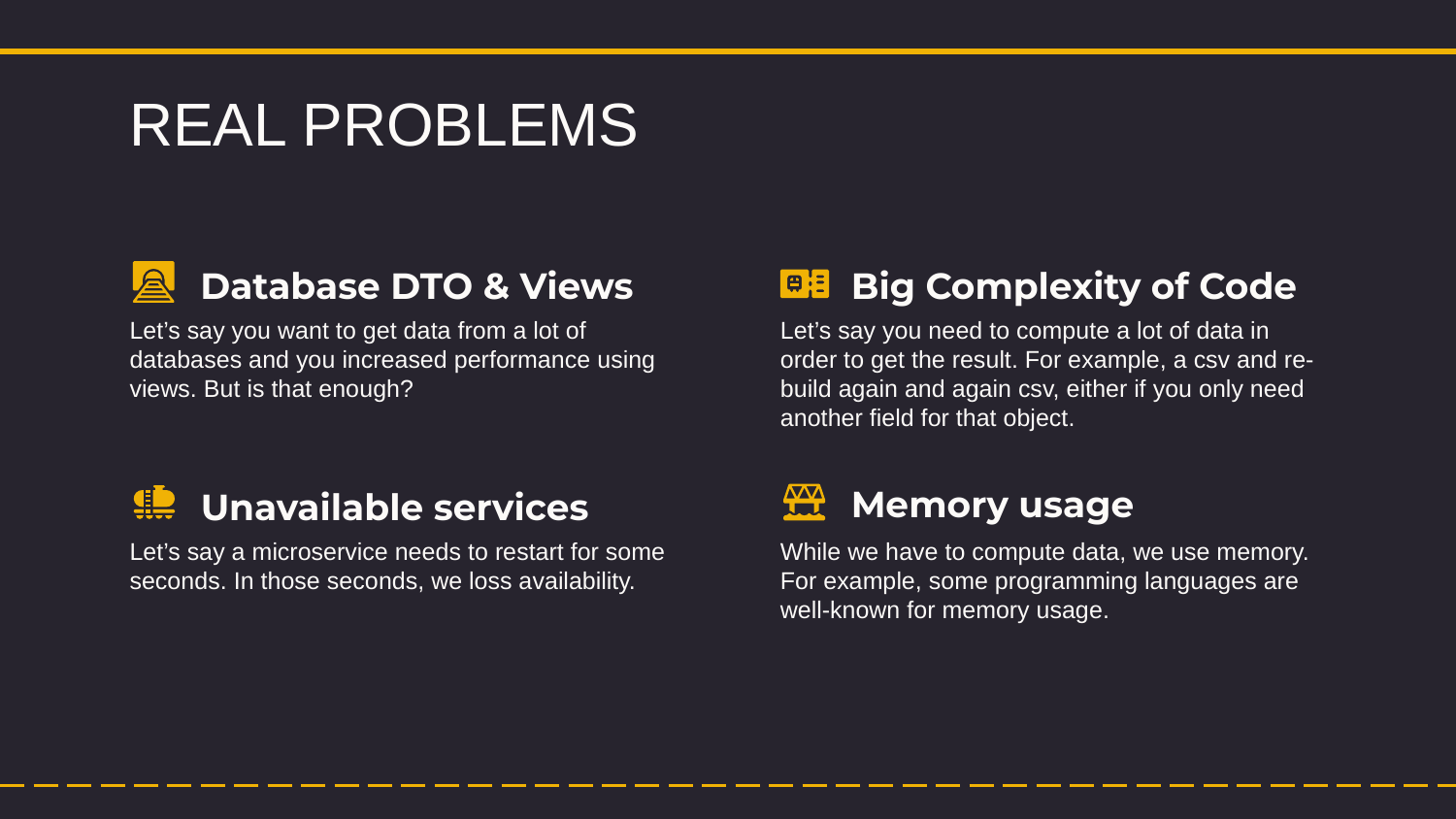

# REAL PROBLEMS

Database DTO & Views
Big Complexity of Code

Let’s say you want to get data from a lot of databases and you increased performance using views. But is that enough?
Let’s say you need to compute a lot of data in order to get the result. For example, a csv and re-build again and again csv, either if you only need another field for that object.
Memory usage
Unavailable services

Let’s say a microservice needs to restart for some seconds. In those seconds, we loss availability.
While we have to compute data, we use memory. For example, some programming languages are well-known for memory usage.